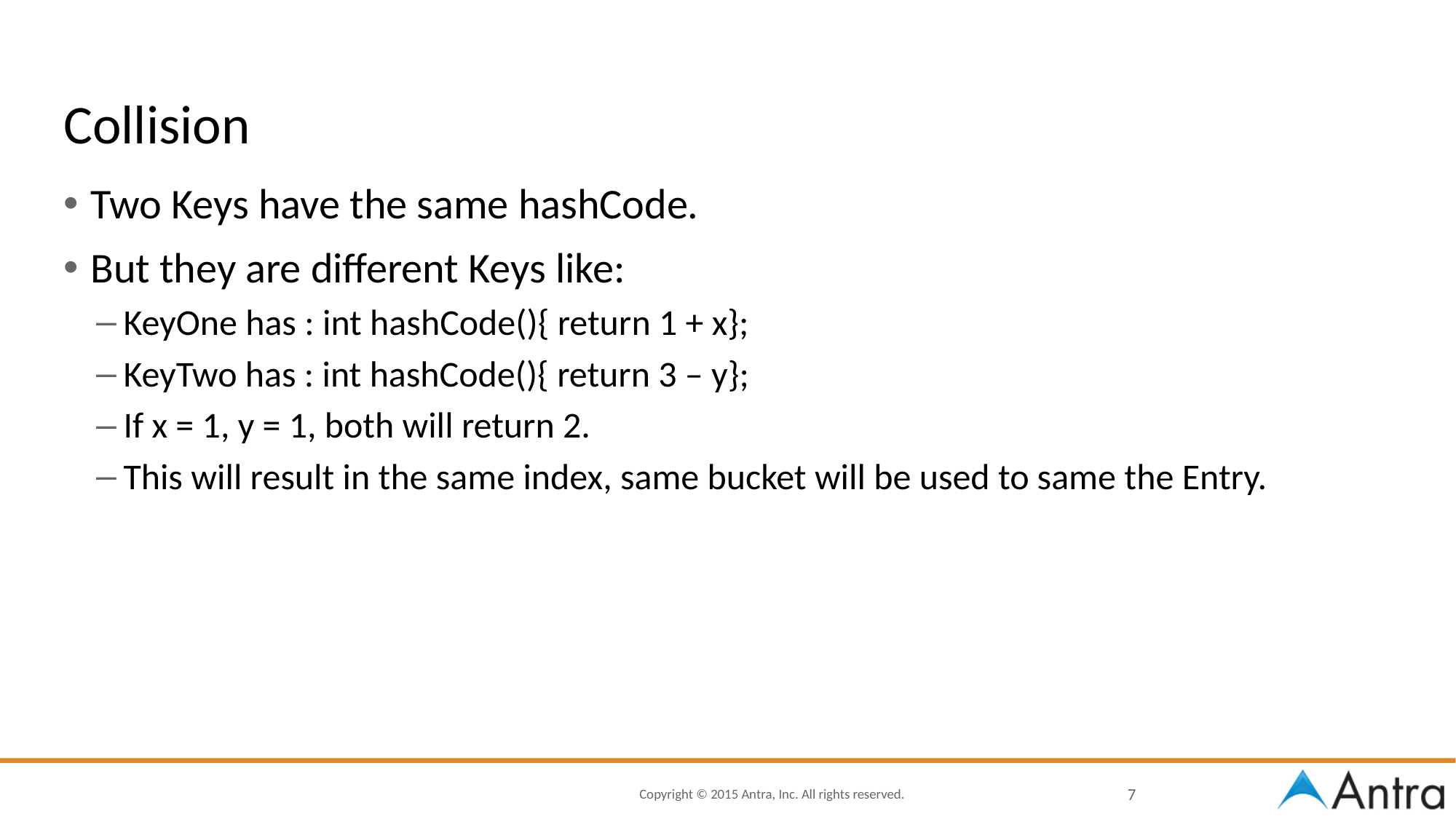

# Collision
Two Keys have the same hashCode.
But they are different Keys like:
KeyOne has : int hashCode(){ return 1 + x};
KeyTwo has : int hashCode(){ return 3 – y};
If x = 1, y = 1, both will return 2.
This will result in the same index, same bucket will be used to same the Entry.
7